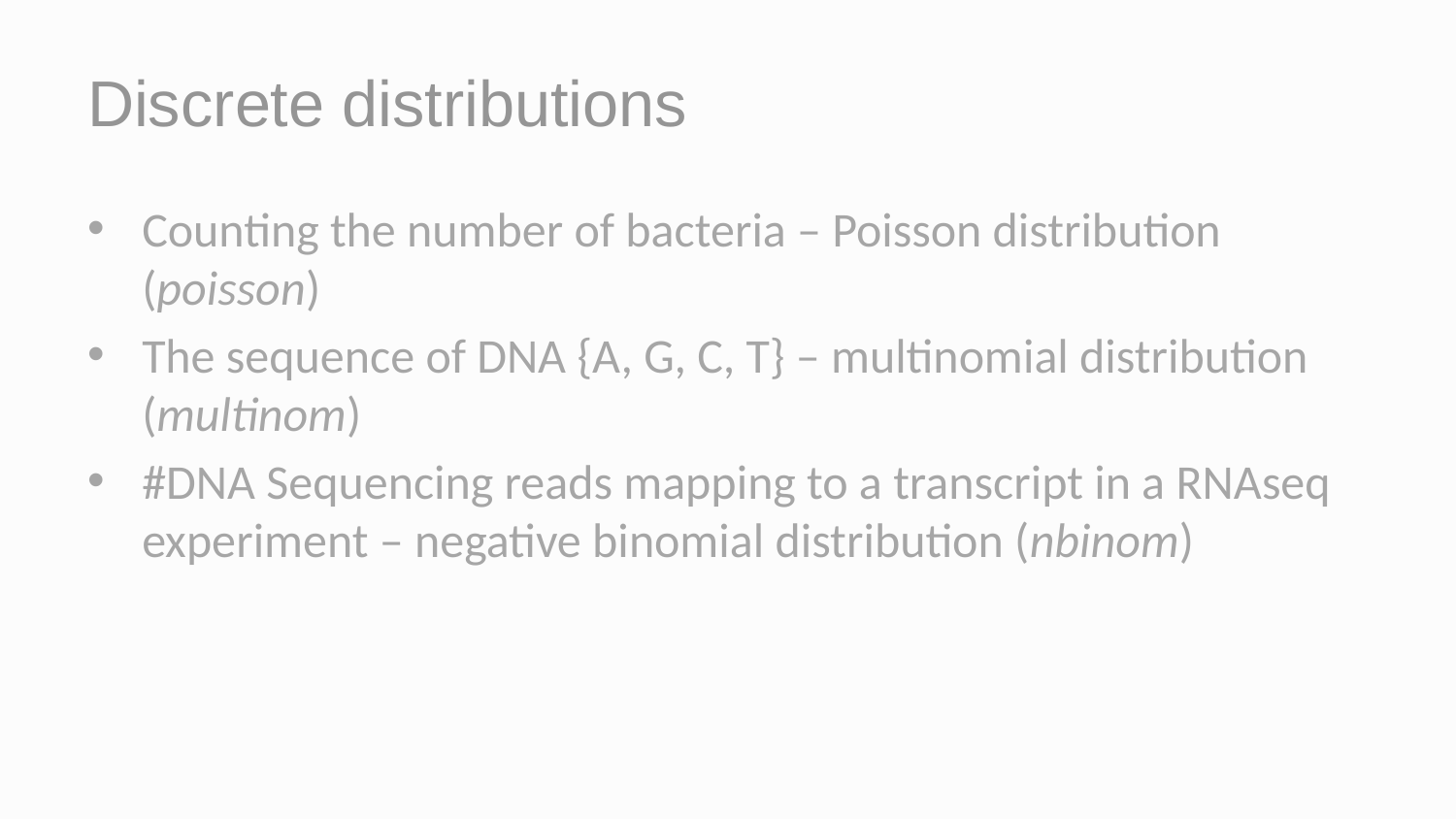

# Discrete distributions
Counting the number of bacteria – Poisson distribution (poisson)
The sequence of DNA {A, G, C, T} – multinomial distribution (multinom)
#DNA Sequencing reads mapping to a transcript in a RNAseq experiment – negative binomial distribution (nbinom)